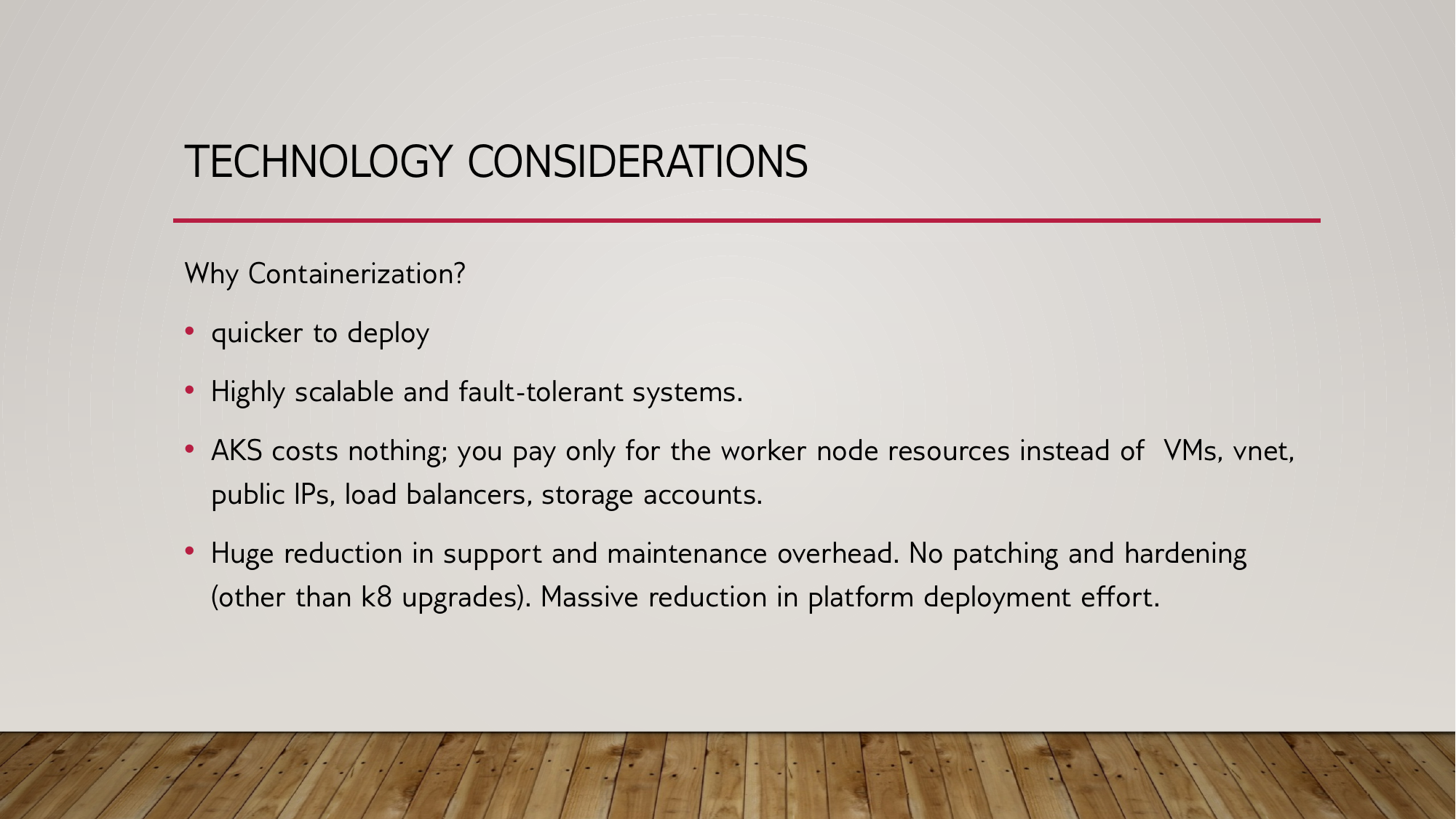

# Technology considerations
Why Containerization?
quicker to deploy
Highly scalable and fault-tolerant systems.
AKS costs nothing; you pay only for the worker node resources instead of  VMs, vnet, public IPs, load balancers, storage accounts.
Huge reduction in support and maintenance overhead. No patching and hardening (other than k8 upgrades). Massive reduction in platform deployment effort.